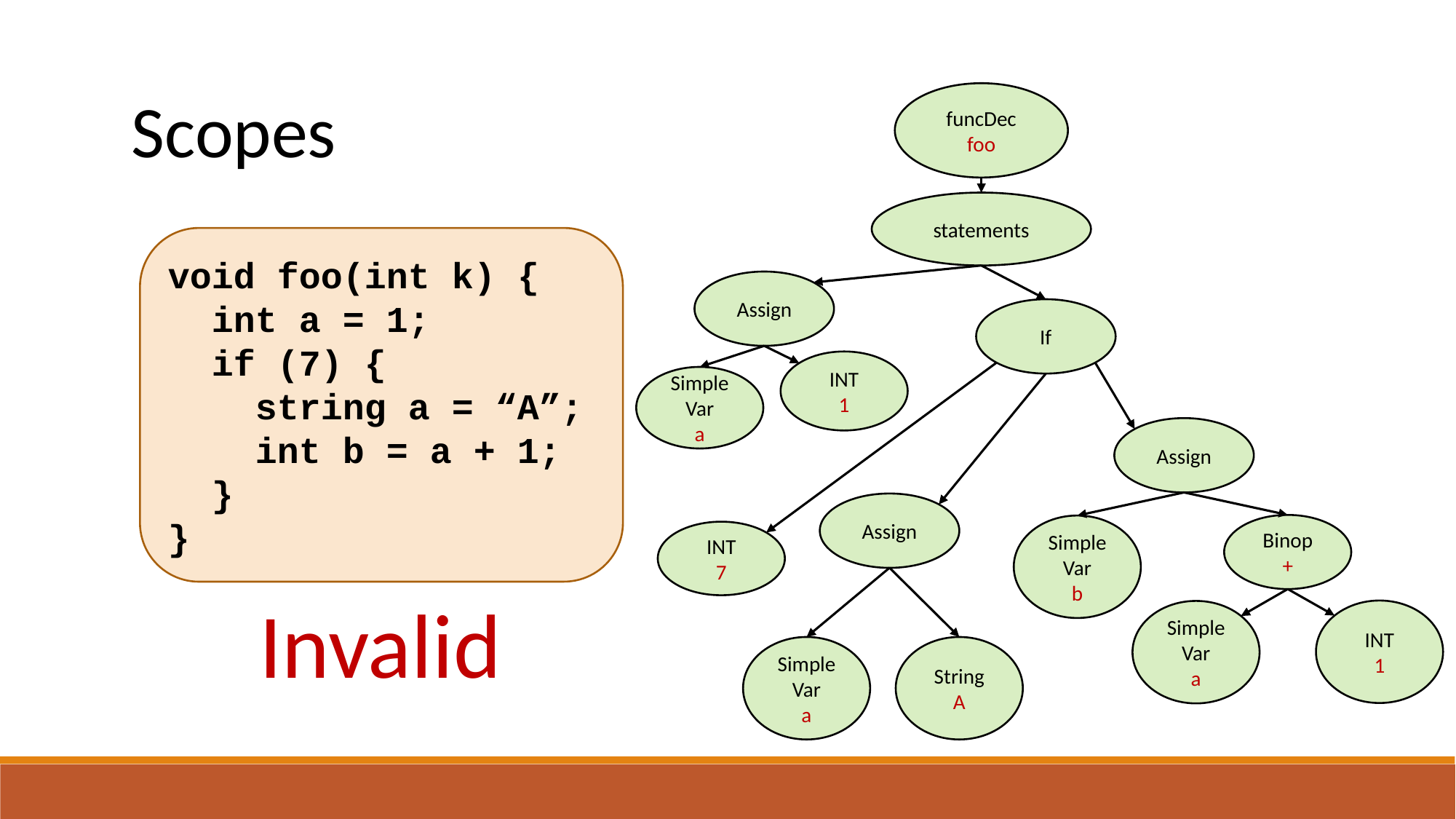

Scopes
funcDec
foo
statements
void foo(int k) {
  int a = 1;
  if (7) {
    string a = “A”;
    int b = a + 1;
  }
}
Assign
If
INT
1
Simple
Var
a
Assign
Assign
Binop
+
Simple
Var
b
INT
7
Invalid
INT
1
Simple
Var
a
Simple
Var
a
String
A